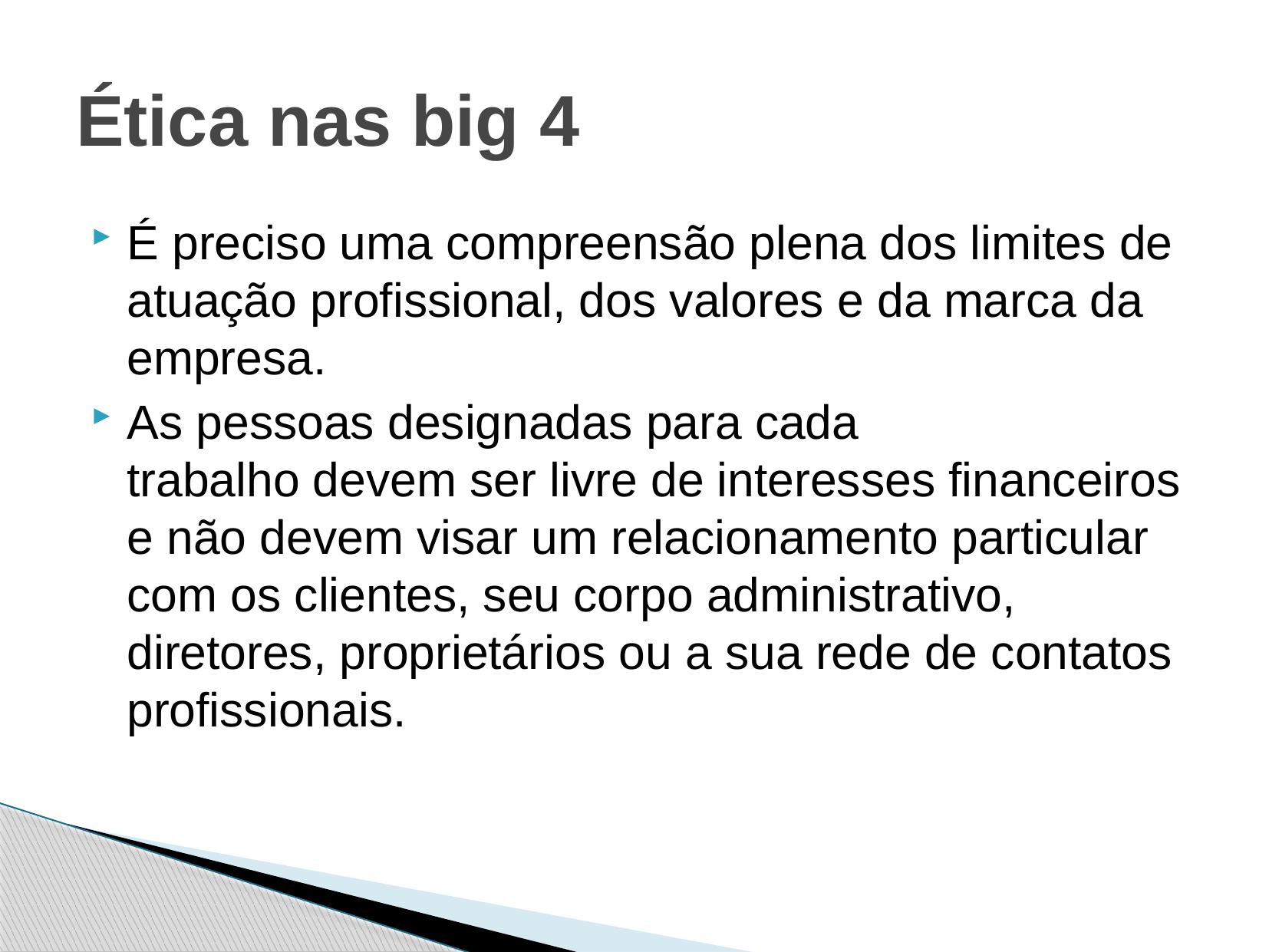

# Ética nas big 4
É preciso uma compreensão plena dos limites de atuação profissional, dos valores e da marca da empresa.
As pessoas designadas para cada trabalho devem ser livre de interesses financeiros e não devem visar um relacionamento particular com os clientes, seu corpo administrativo, diretores, proprietários ou a sua rede de contatos profissionais.